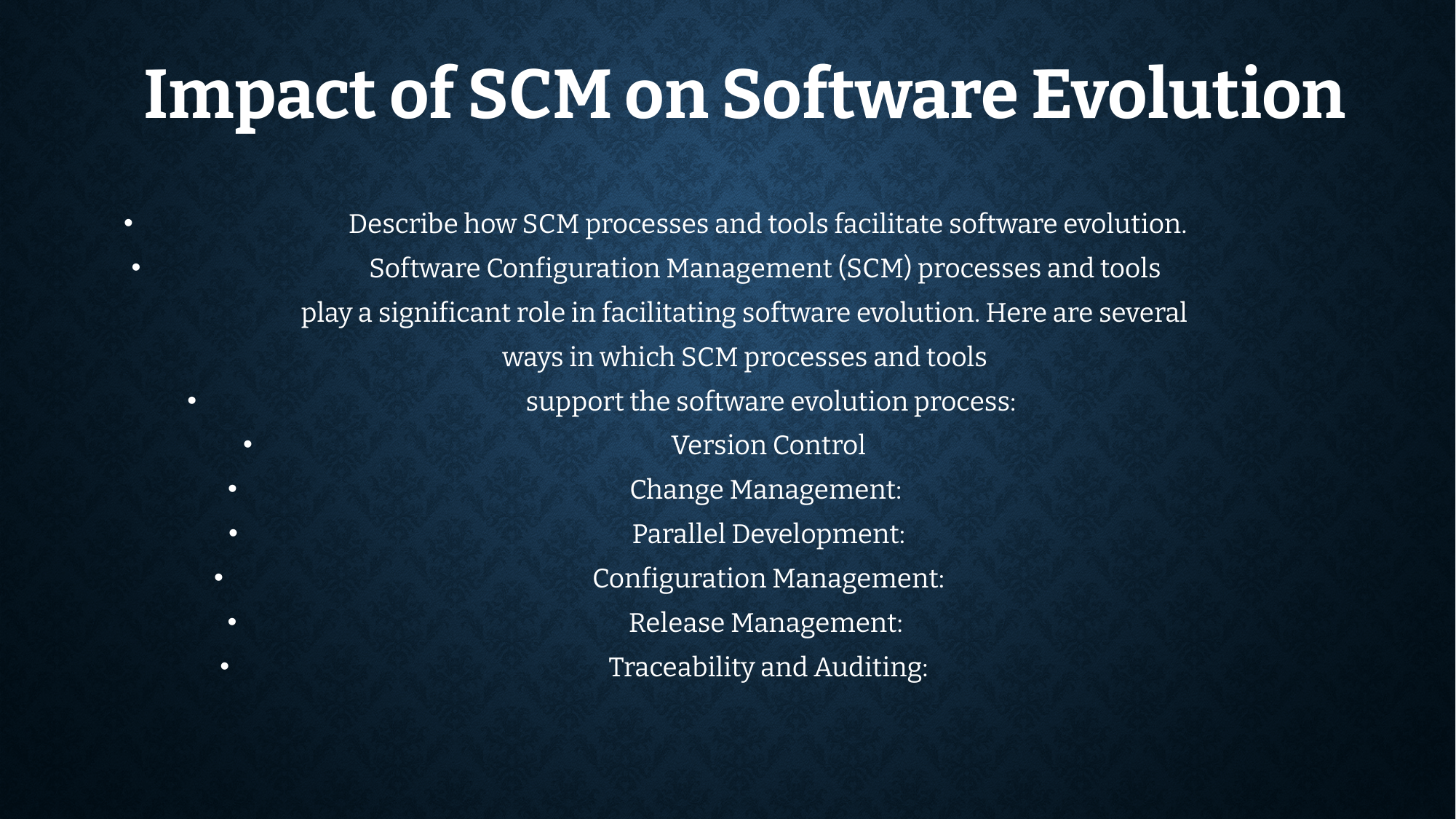

Impact of SCM on Software Evolution

Describe how SCM processes and tools facilitate software evolution.
Software Configuration Management (SCM) processes and tools
play a significant role in facilitating software evolution. Here are several
ways in which SCM processes and tools
 support the software evolution process:
Version Control
Change Management:
Parallel Development:
Configuration Management:
Release Management:
Traceability and Auditing: